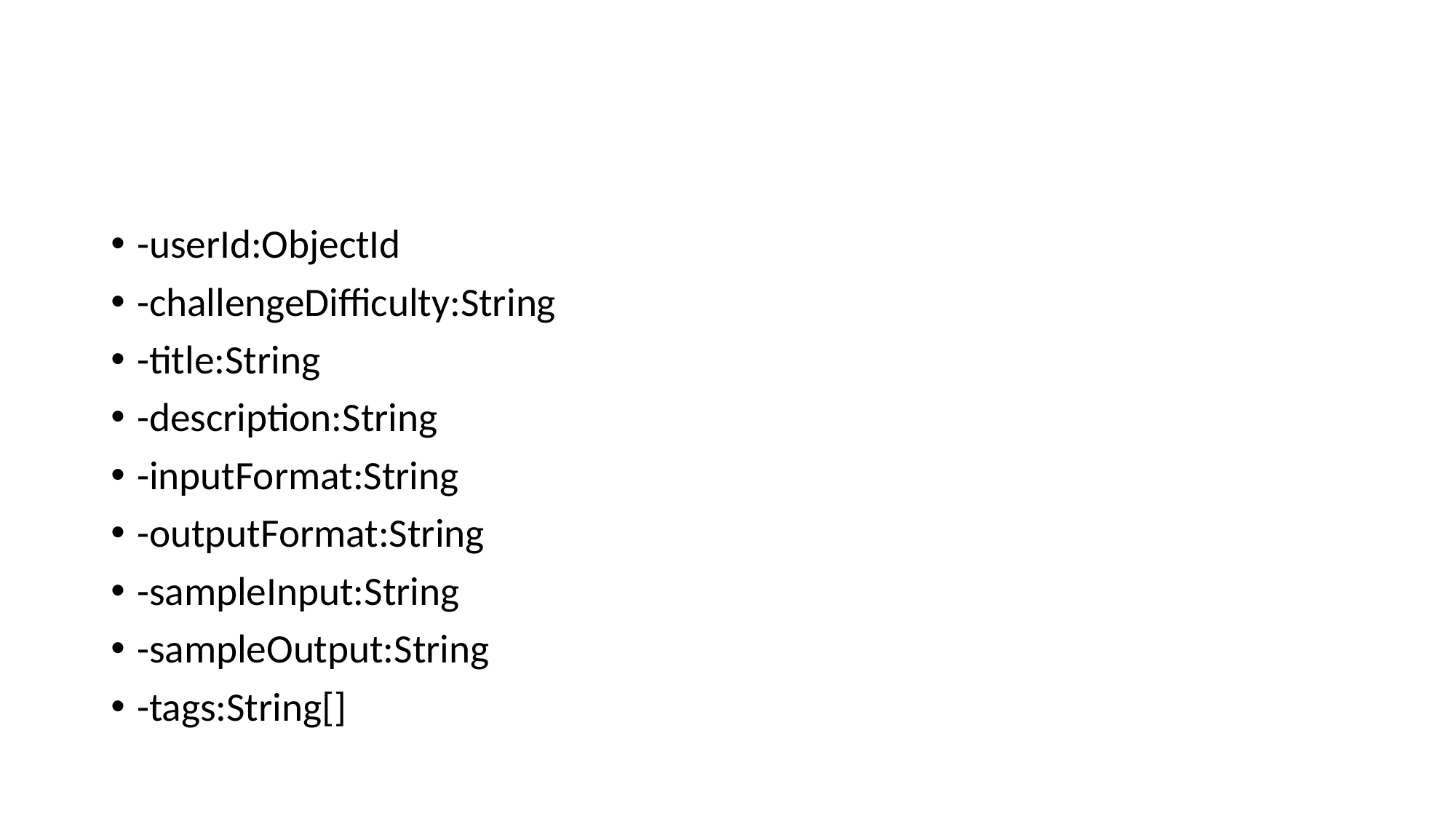

#
-userId:ObjectId
-challengeDifficulty:String
-title:String
-description:String
-inputFormat:String
-outputFormat:String
-sampleInput:String
-sampleOutput:String
-tags:String[]